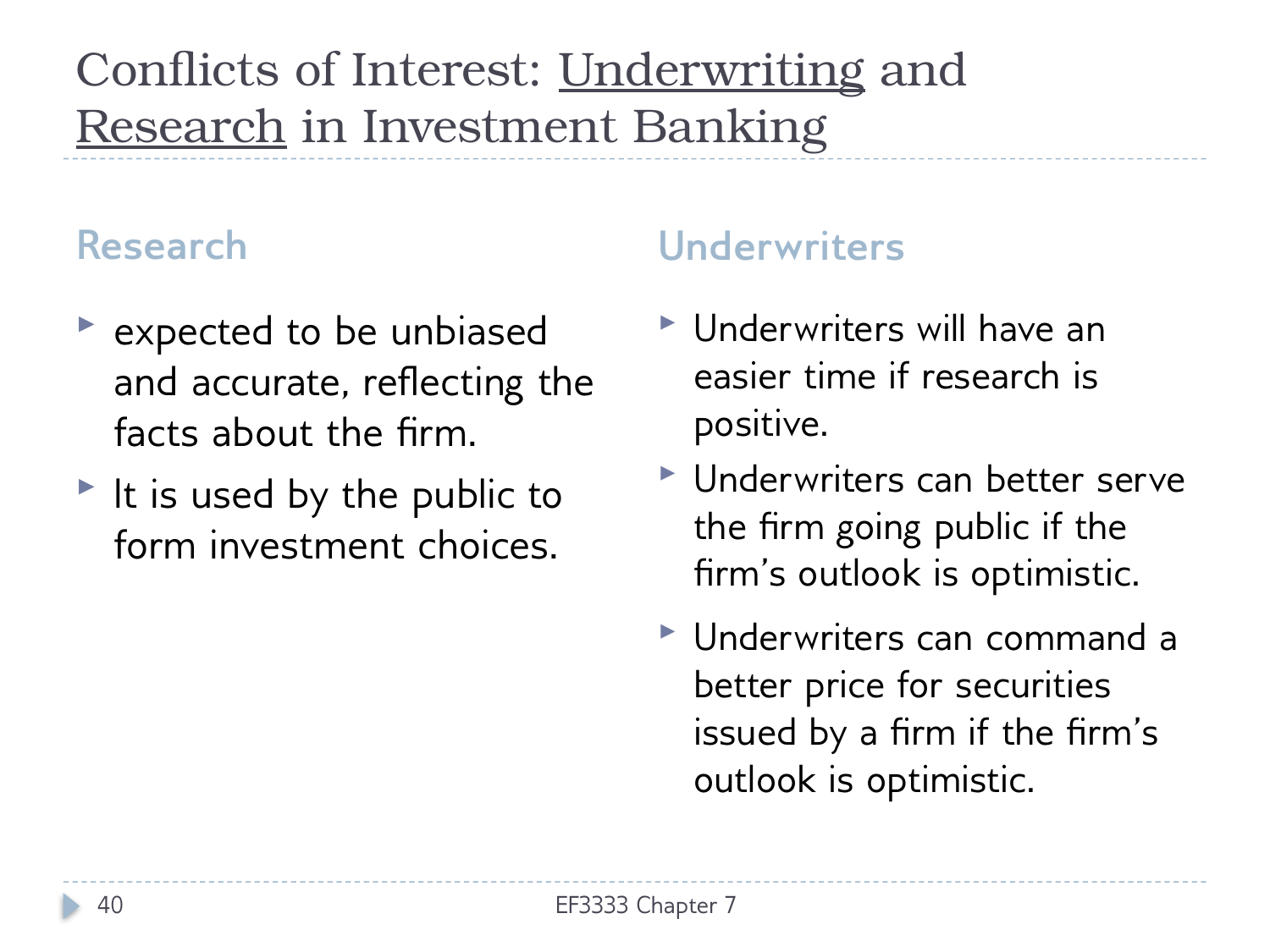

# Conflicts of Interest: Underwriting and Research in Investment Banking
Research
Underwriters
expected to be unbiased and accurate, reflecting the facts about the firm.
It is used by the public to form investment choices.

Underwriters will have an easier time if research is positive.
Underwriters can better serve the firm going public if the firm’s outlook is optimistic.
Underwriters can command a better price for securities issued by a firm if the firm’s outlook is optimistic.

40
EF3333 Chapter 7